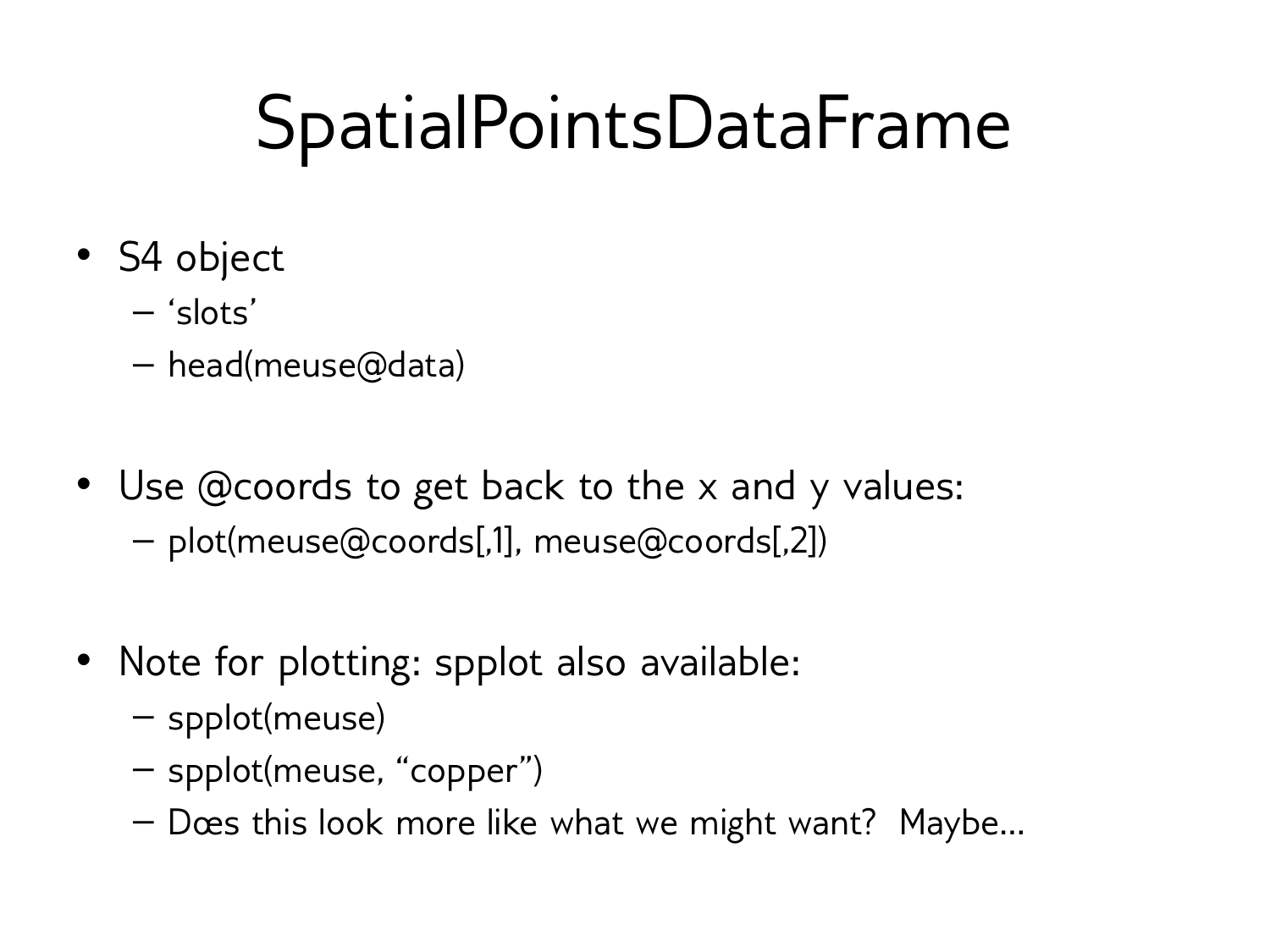

# SpatialPointsDataFrame
S4 object
‘slots’
head(meuse@data)

Use @coords to get back to the x and y values:
plot(meuse@coords[,1], meuse@coords[,2])

Note for plotting: spplot also available:
spplot(meuse)
spplot(meuse, “copper”)
Does this look more like what we might want?  Maybe…